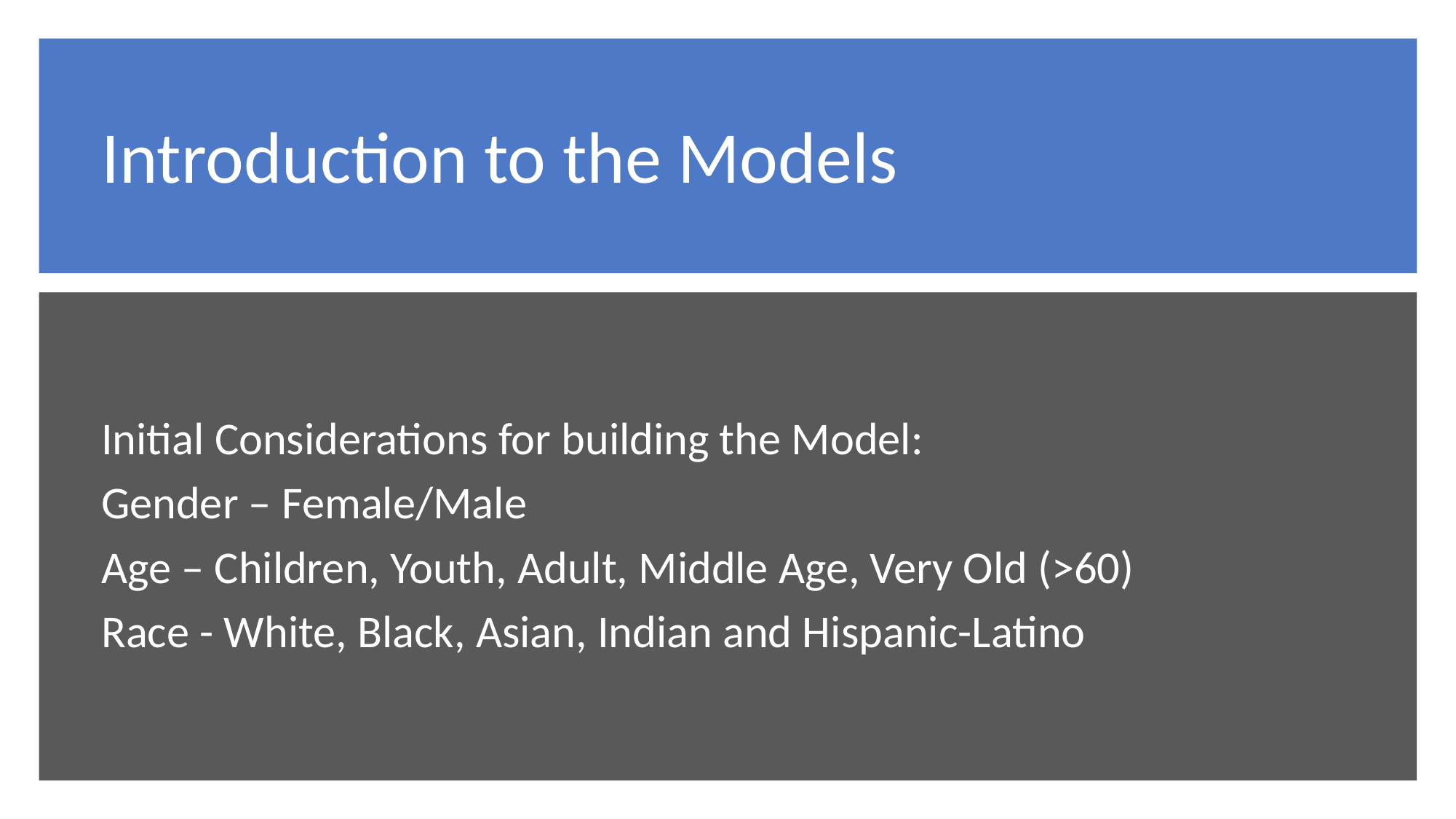

# Introduction to the Models

Initial Considerations for building the Model:
Gender – Female/Male
Age – Children, Youth, Adult, Middle Age, Very Old (>60)
Race - White, Black, Asian, Indian and Hispanic-Latino